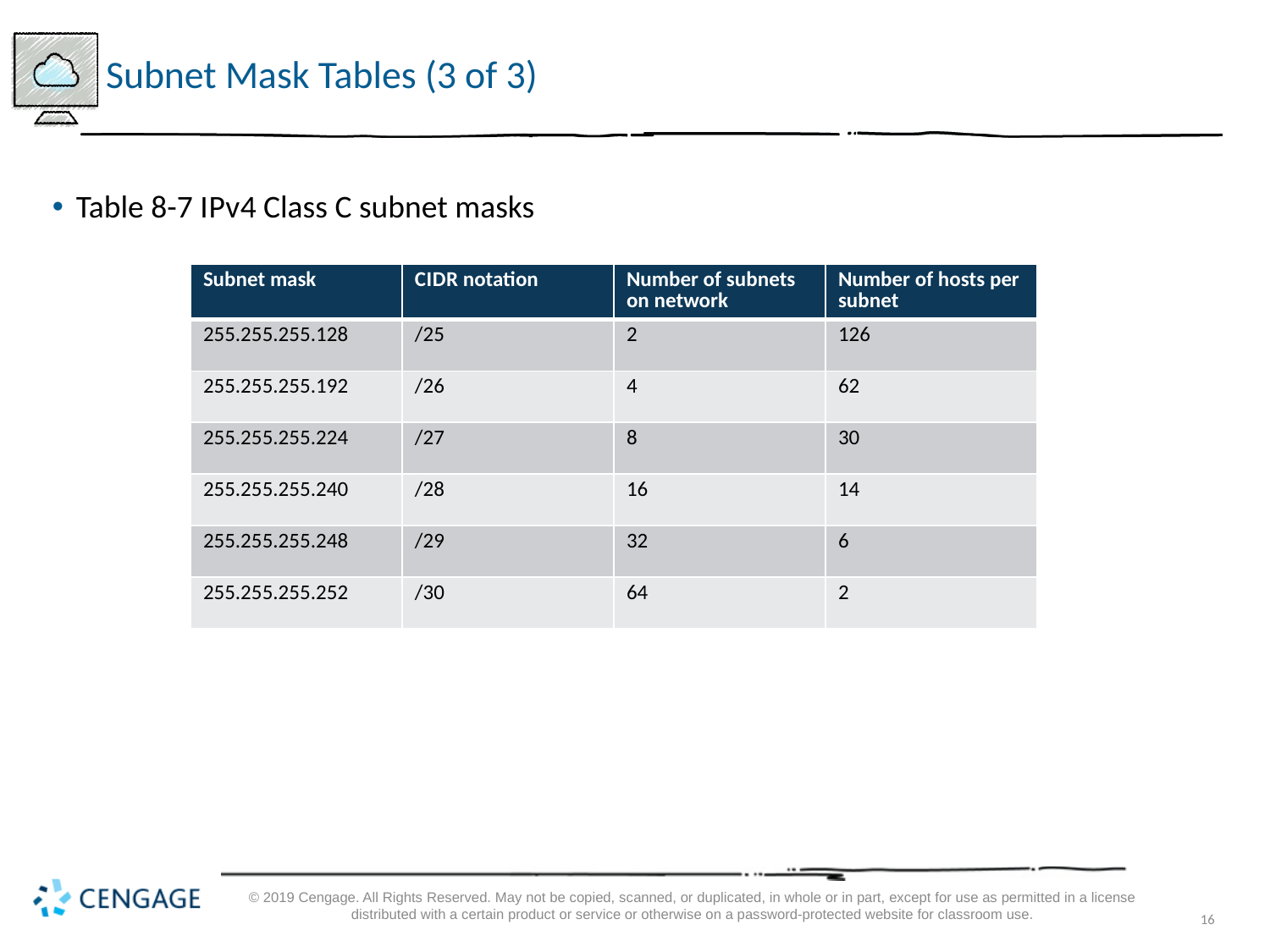

# Subnet Mask Tables (3 of 3)
Table 8-7 I P v 4 Class C subnet masks
| Subnet mask | C I D R notation | Number of subnets on network | Number of hosts per subnet |
| --- | --- | --- | --- |
| 255.255.255.128 | /25 | 2 | 126 |
| 255.255.255.192 | /26 | 4 | 62 |
| 255.255.255.224 | /27 | 8 | 30 |
| 255.255.255.240 | /28 | 16 | 14 |
| 255.255.255.248 | /29 | 32 | 6 |
| 255.255.255.252 | /30 | 64 | 2 |
© 2019 Cengage. All Rights Reserved. May not be copied, scanned, or duplicated, in whole or in part, except for use as permitted in a license distributed with a certain product or service or otherwise on a password-protected website for classroom use.